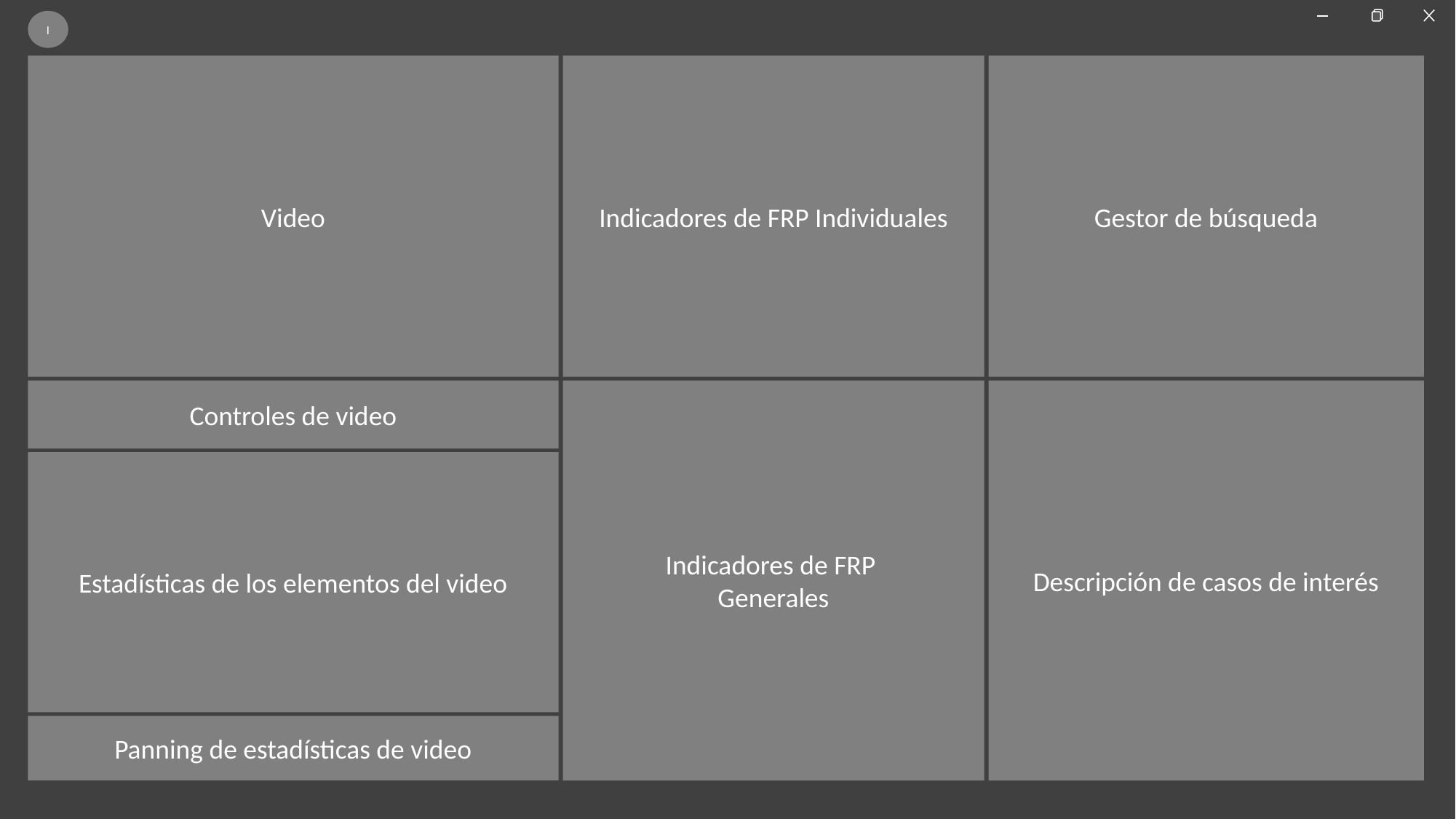

I
Video
Indicadores de FRP Individuales
Gestor de búsqueda
Controles de video
Indicadores de FRP
Generales
Descripción de casos de interés
Estadísticas de los elementos del video
Panning de estadísticas de video